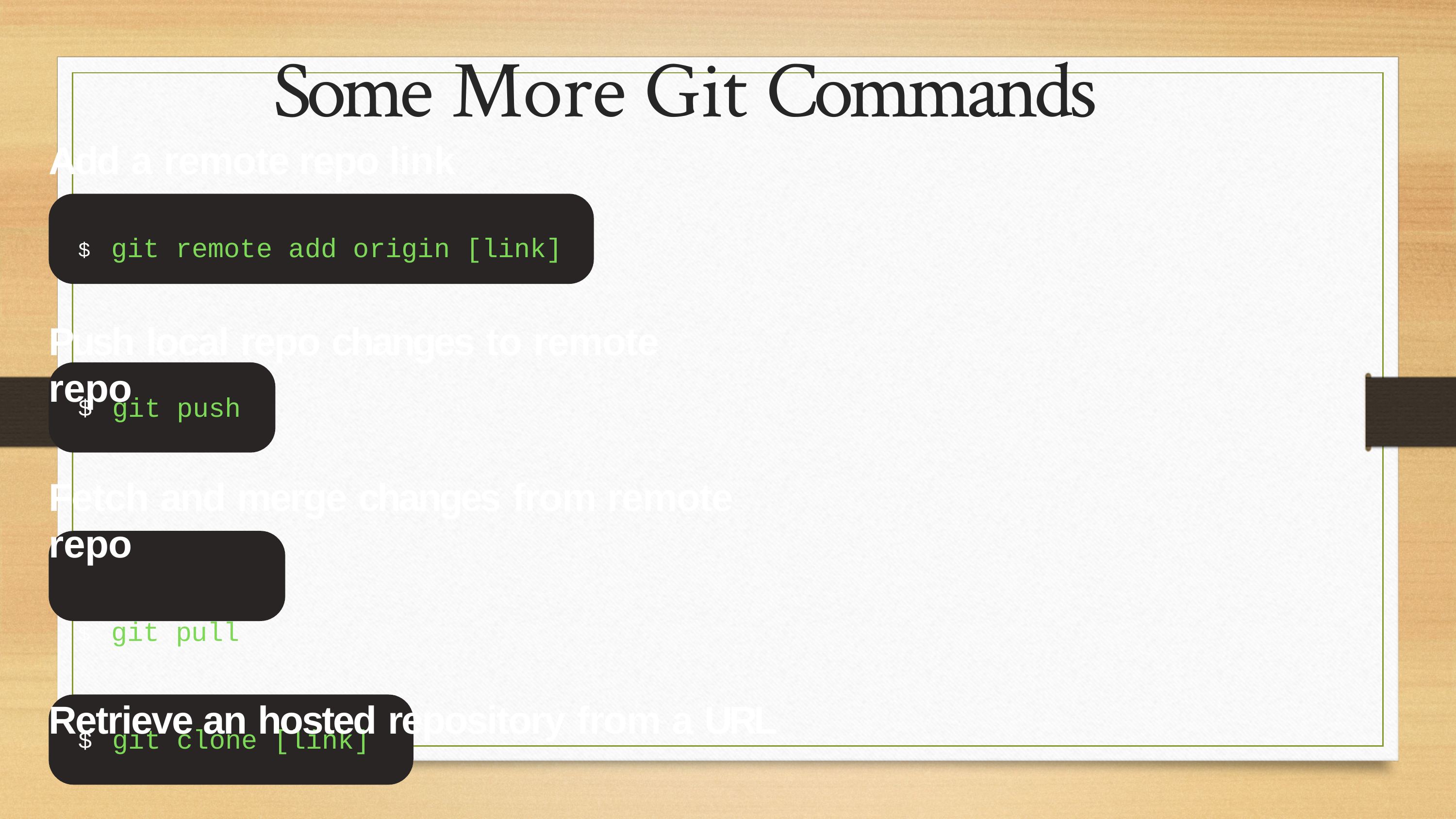

# Some More Git Commands
Add a remote repo link
$ git remote add origin [link]

Push local repo changes to remote repo

git push
$
Fetch and merge changes from remote repo
$ git pull

Retrieve an hosted repository from a URL

git clone [link]
$